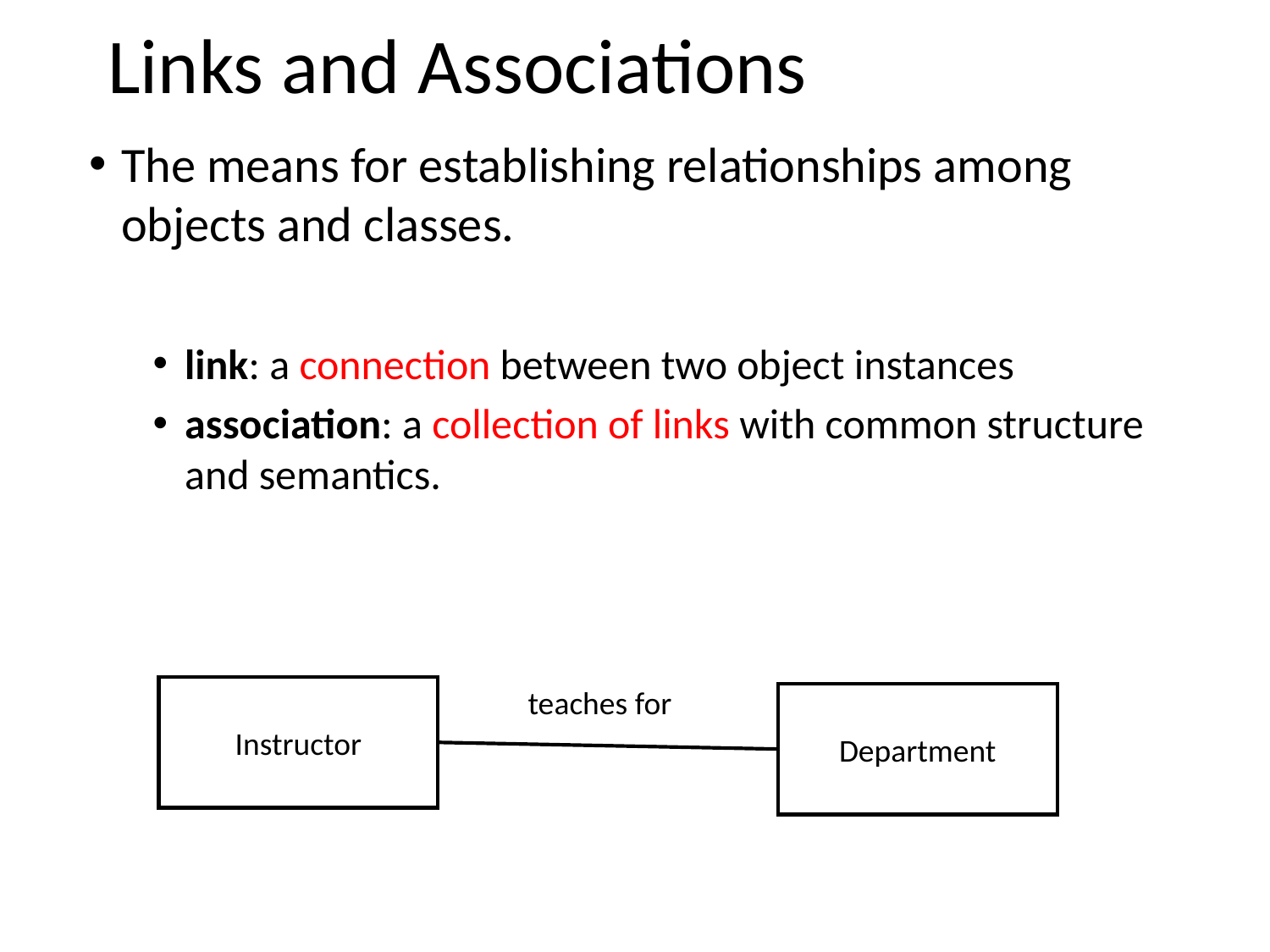

# Links and Associations
The means for establishing relationships among objects and classes.

link: a connection between two object instances
association: a collection of links with common structure and semantics.
Instructor
teaches for
Department